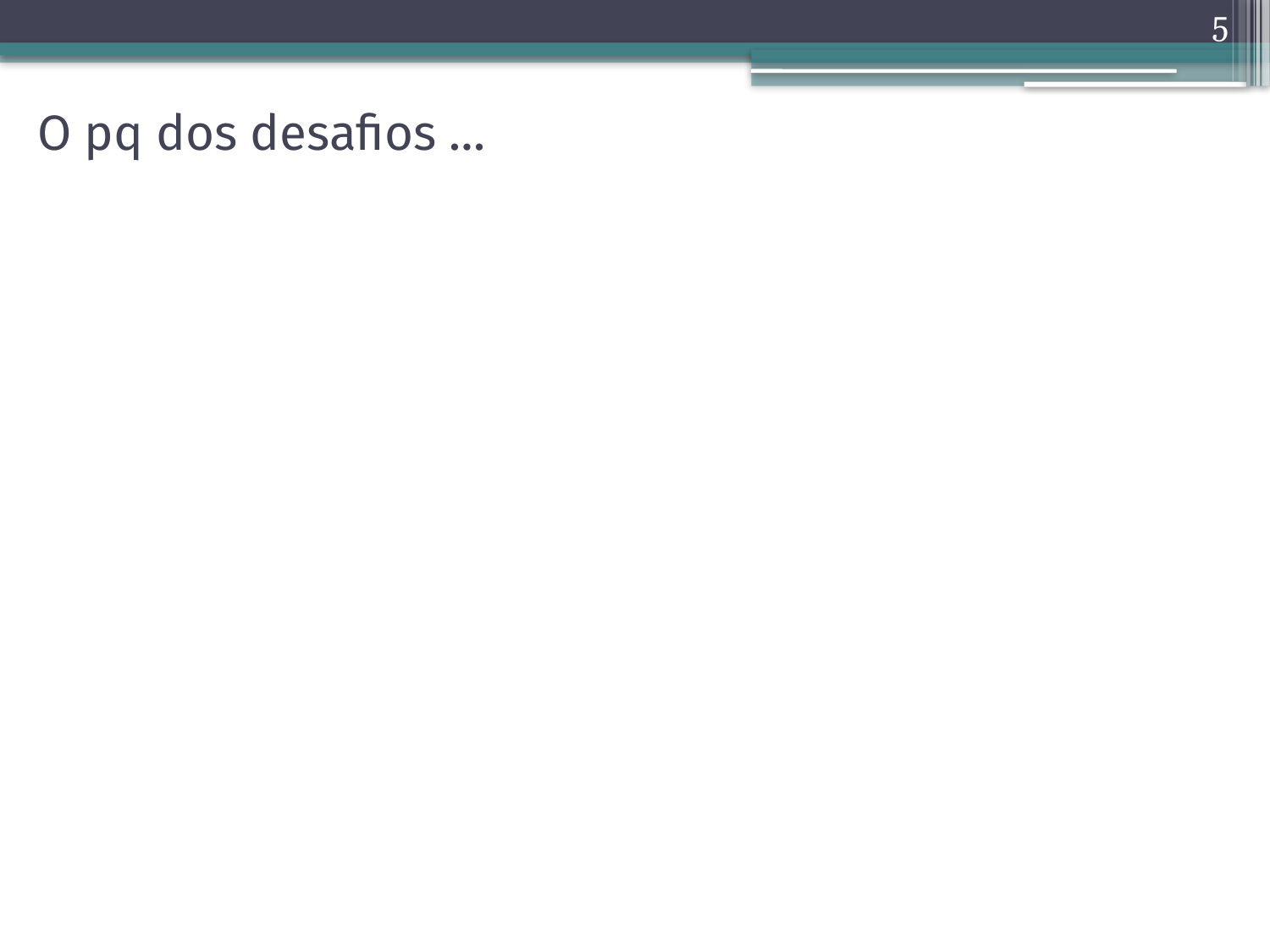

5
# O pq dos desafios …